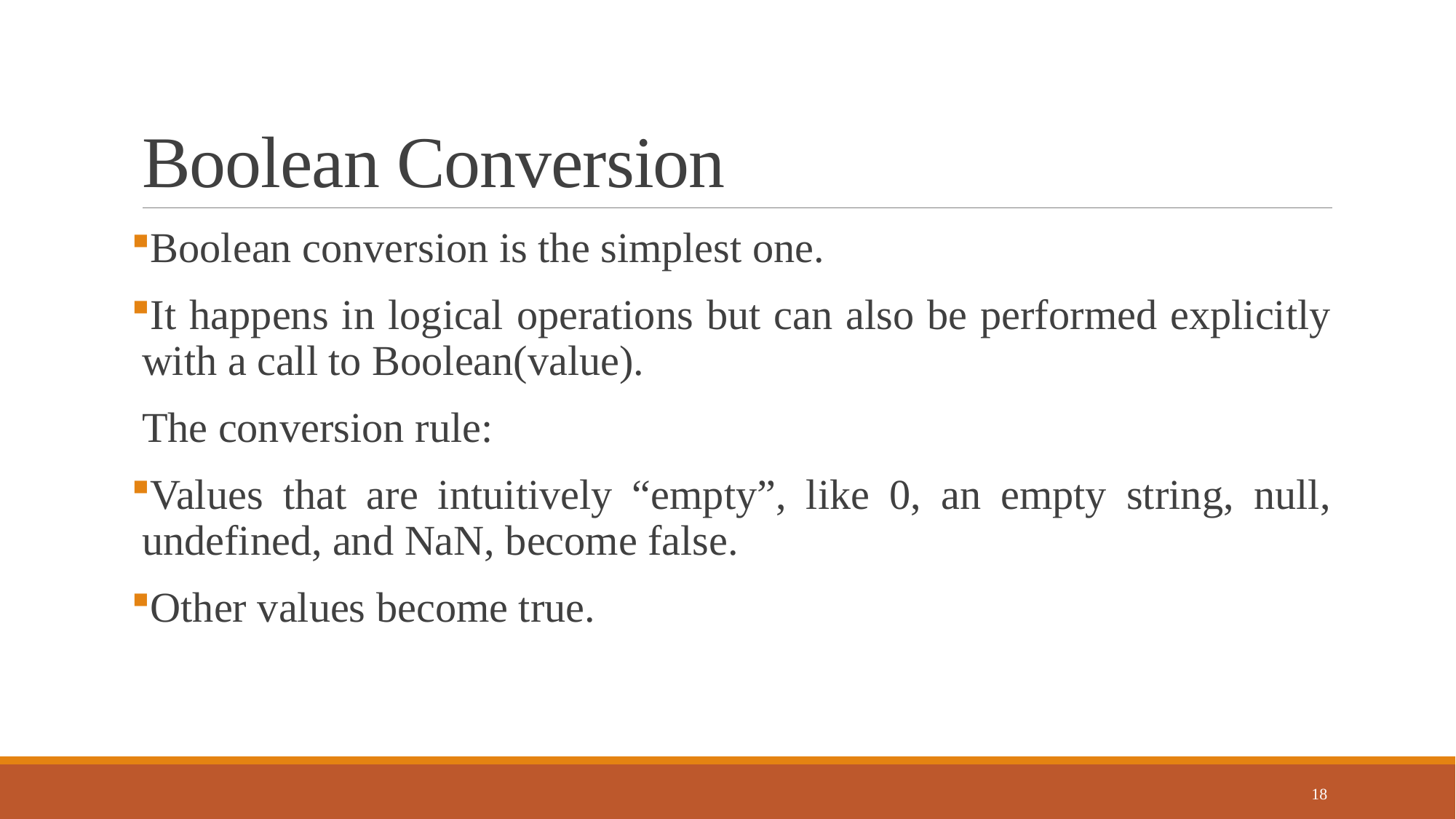

# Boolean Conversion
Boolean conversion is the simplest one.
It happens in logical operations but can also be performed explicitly with a call to Boolean(value).
The conversion rule:
Values that are intuitively “empty”, like 0, an empty string, null, undefined, and NaN, become false.
Other values become true.
18